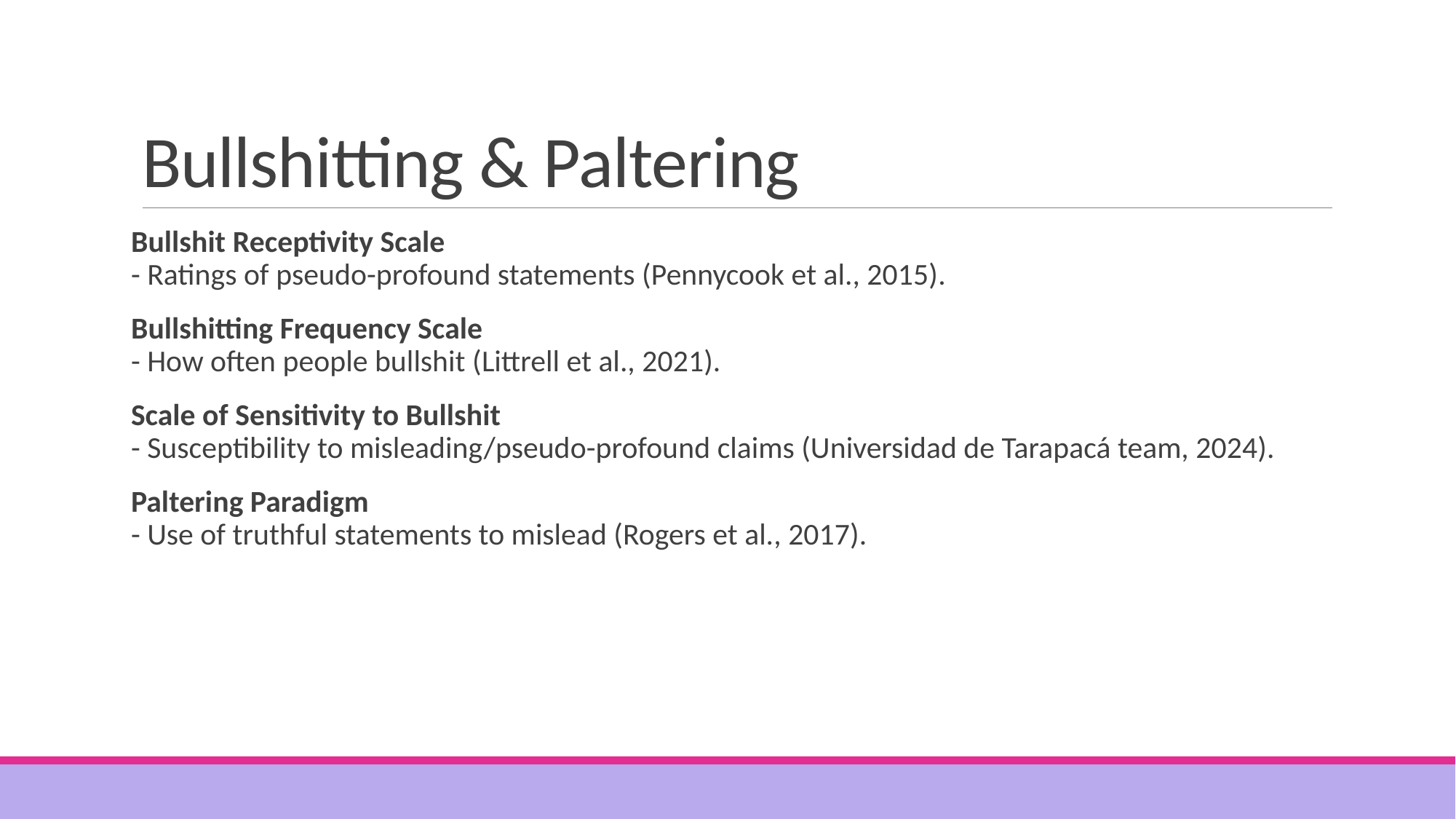

# Bullshitting & Paltering
Bullshit Receptivity Scale
- Ratings of pseudo-profound statements (Pennycook et al., 2015).
Bullshitting Frequency Scale
- How often people bullshit (Littrell et al., 2021).
Scale of Sensitivity to Bullshit
- Susceptibility to misleading/pseudo-profound claims (Universidad de Tarapacá team, 2024).
Paltering Paradigm
- Use of truthful statements to mislead (Rogers et al., 2017).